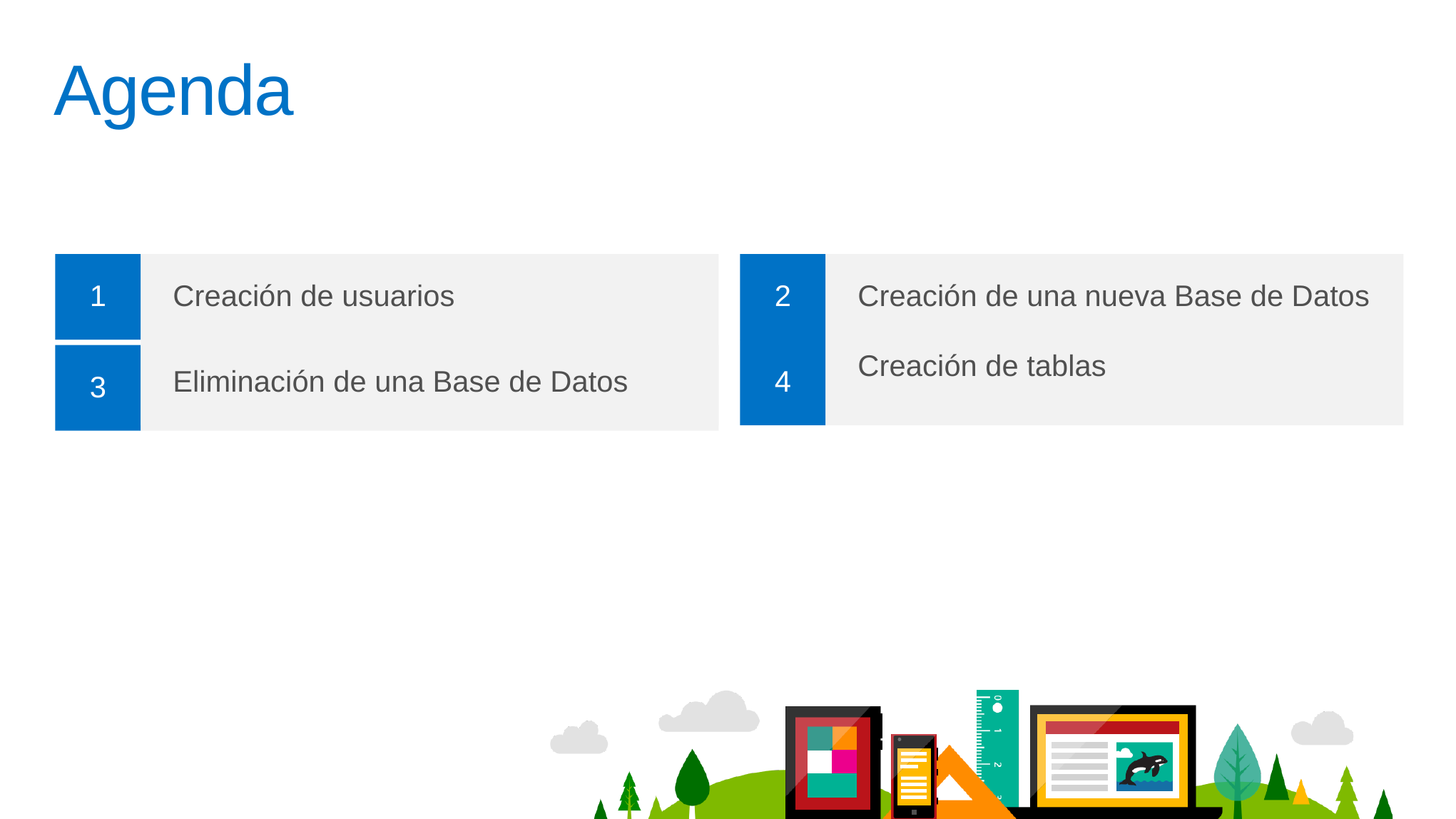

# Agenda
1
Creación de usuarios
2
Creación de una nueva Base de Datos
Eliminación de una Base de Datos
4
Creación de tablas

3